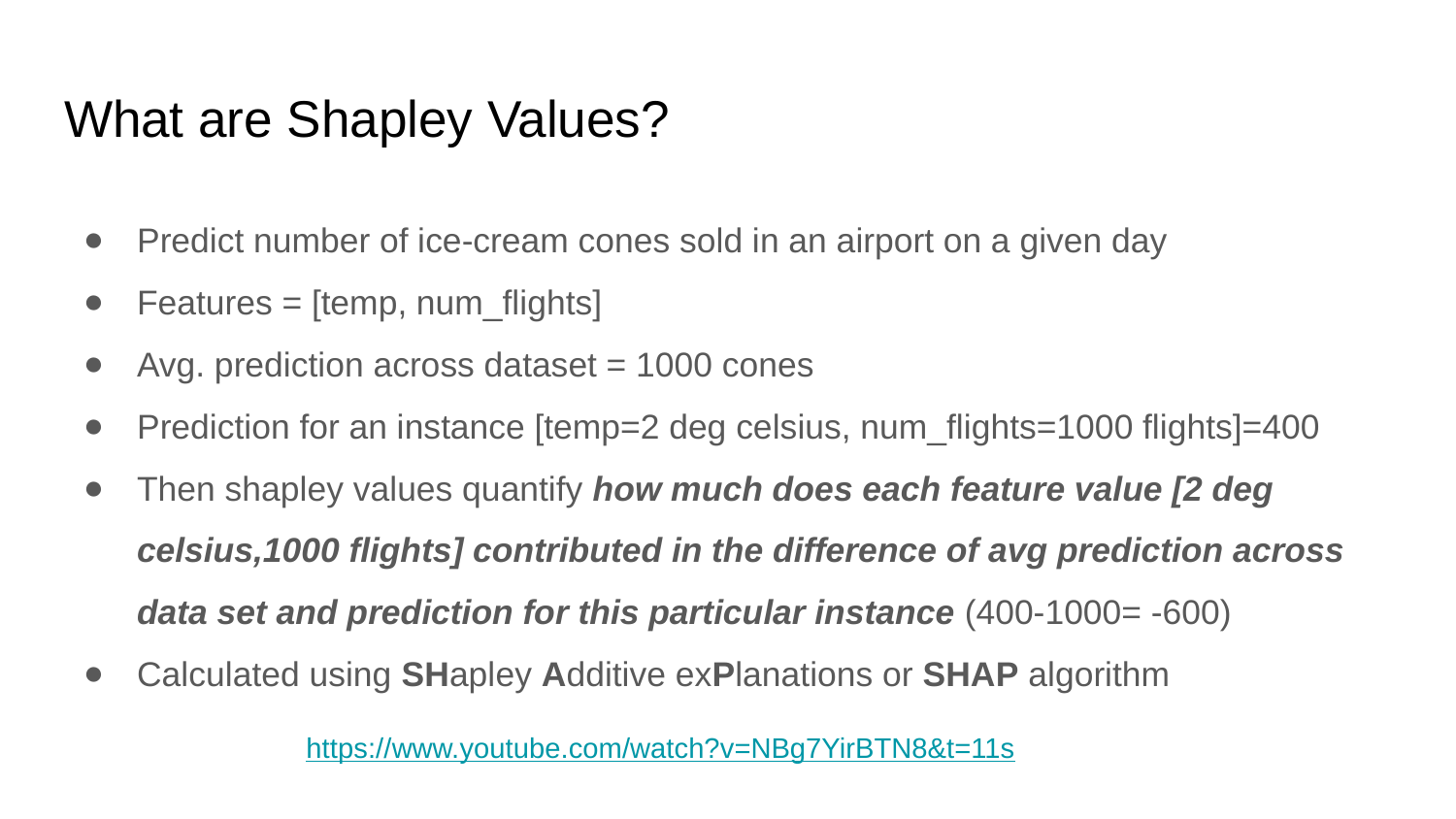

# What are Shapley Values?
Predict number of ice-cream cones sold in an airport on a given day
Features = [temp, num_flights]
Avg. prediction across dataset = 1000 cones
Prediction for an instance [temp=2 deg celsius, num_flights=1000 flights]=400
Then shapley values quantify how much does each feature value [2 deg celsius,1000 flights] contributed in the difference of avg prediction across data set and prediction for this particular instance (400-1000= -600)
Calculated using SHapley Additive exPlanations or SHAP algorithm

https://www.youtube.com/watch?v=NBg7YirBTN8&t=11s